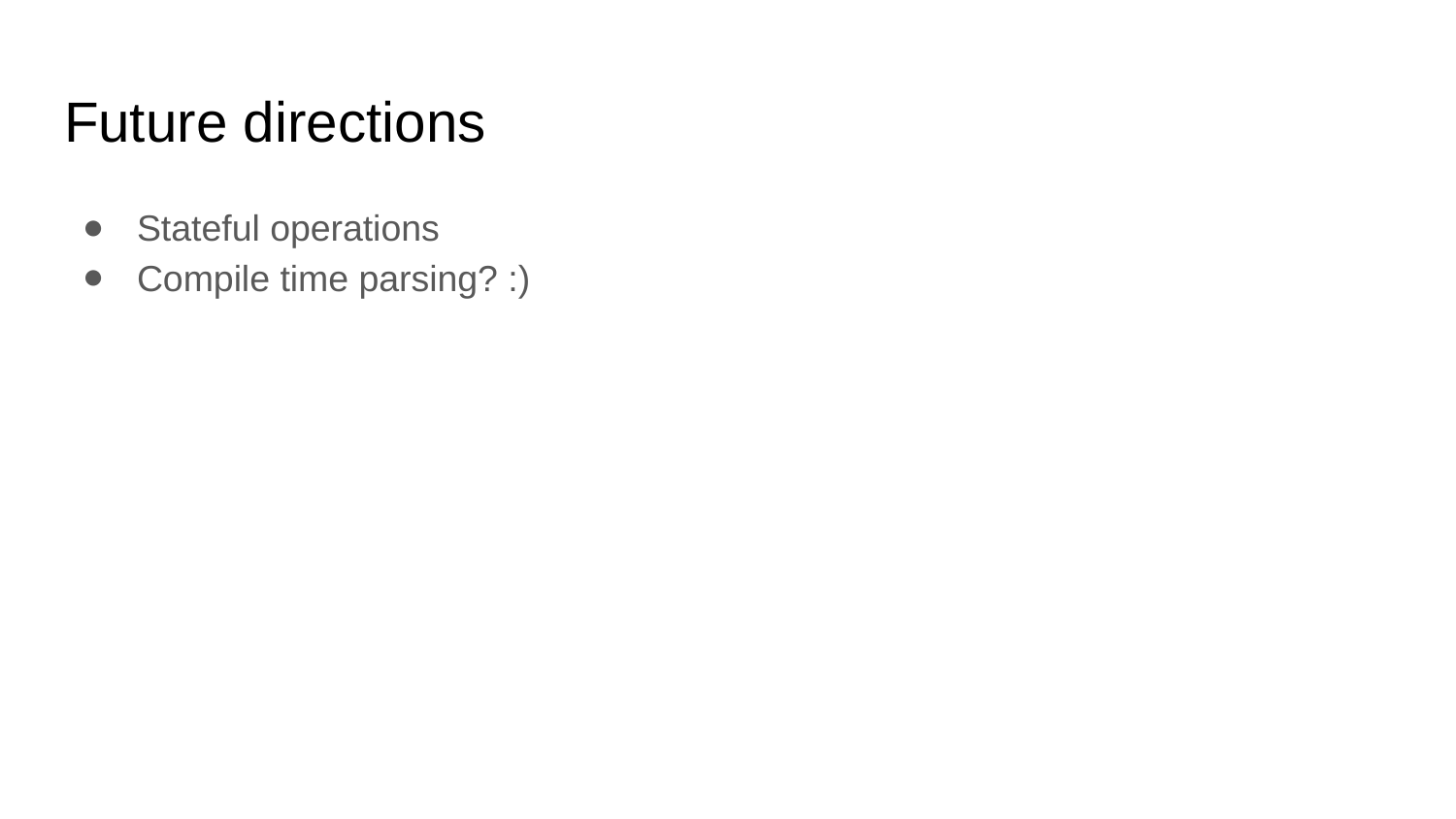

# Future directions
Stateful operations
Compile time parsing? :)